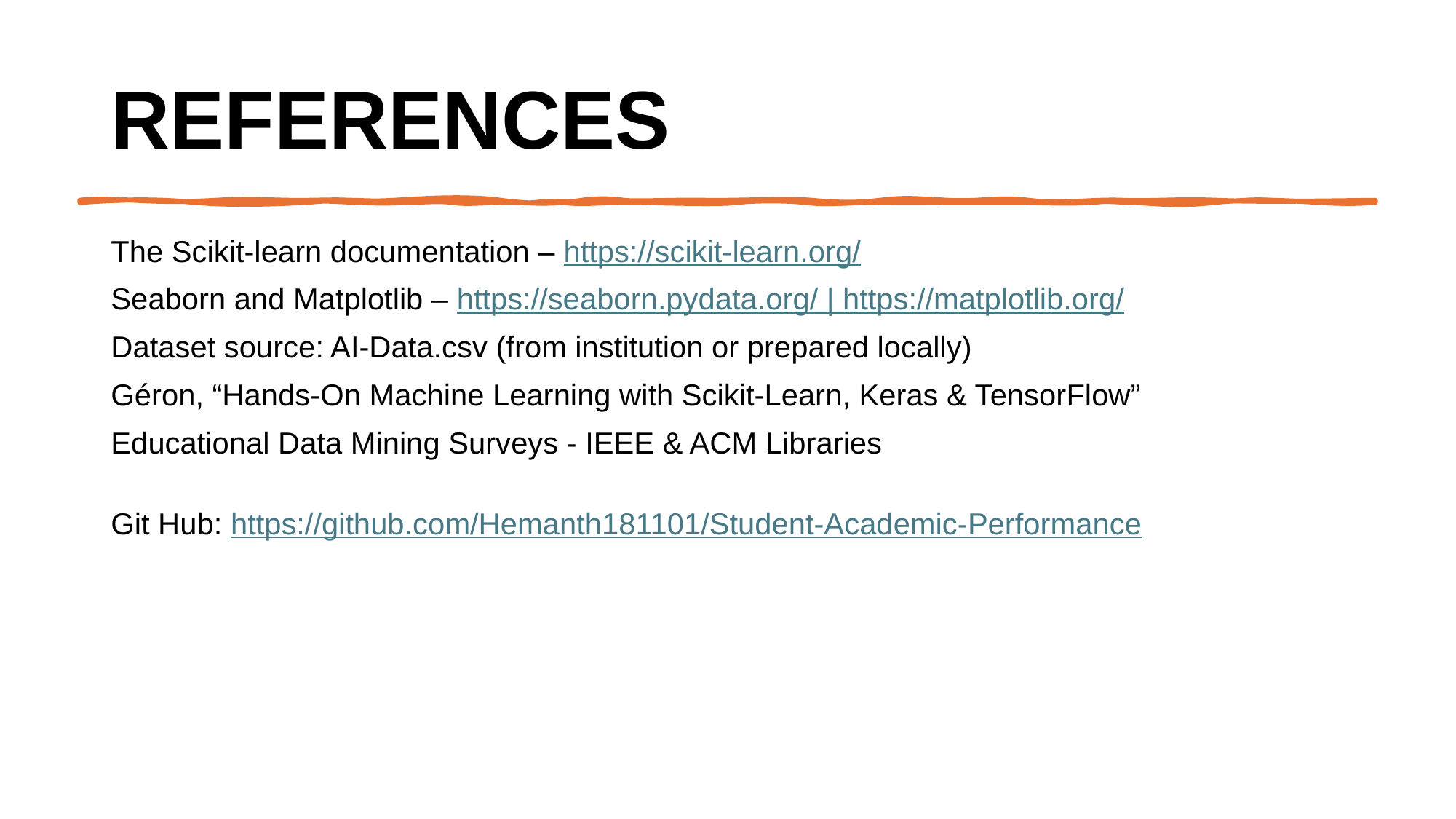

# References

The Scikit-learn documentation – https://scikit-learn.org/
Seaborn and Matplotlib – https://seaborn.pydata.org/ | https://matplotlib.org/
Dataset source: AI-Data.csv (from institution or prepared locally)
Géron, “Hands-On Machine Learning with Scikit-Learn, Keras & TensorFlow”
Educational Data Mining Surveys - IEEE & ACM Libraries
Git Hub: https://github.com/Hemanth181101/Student-Academic-Performance